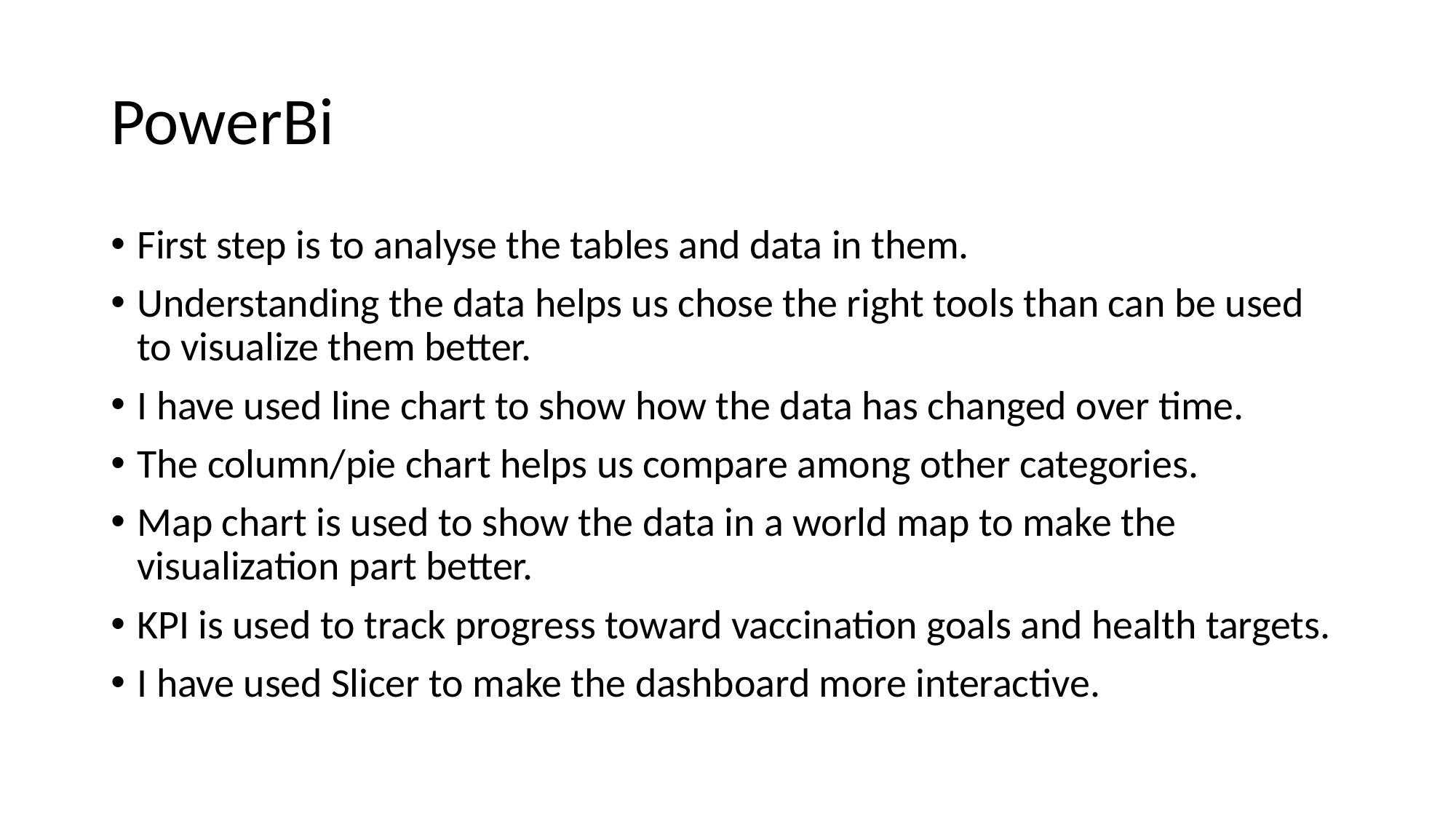

# PowerBi
First step is to analyse the tables and data in them.
Understanding the data helps us chose the right tools than can be used to visualize them better.
I have used line chart to show how the data has changed over time.
The column/pie chart helps us compare among other categories.
Map chart is used to show the data in a world map to make the visualization part better.
KPI is used to track progress toward vaccination goals and health targets.
I have used Slicer to make the dashboard more interactive.